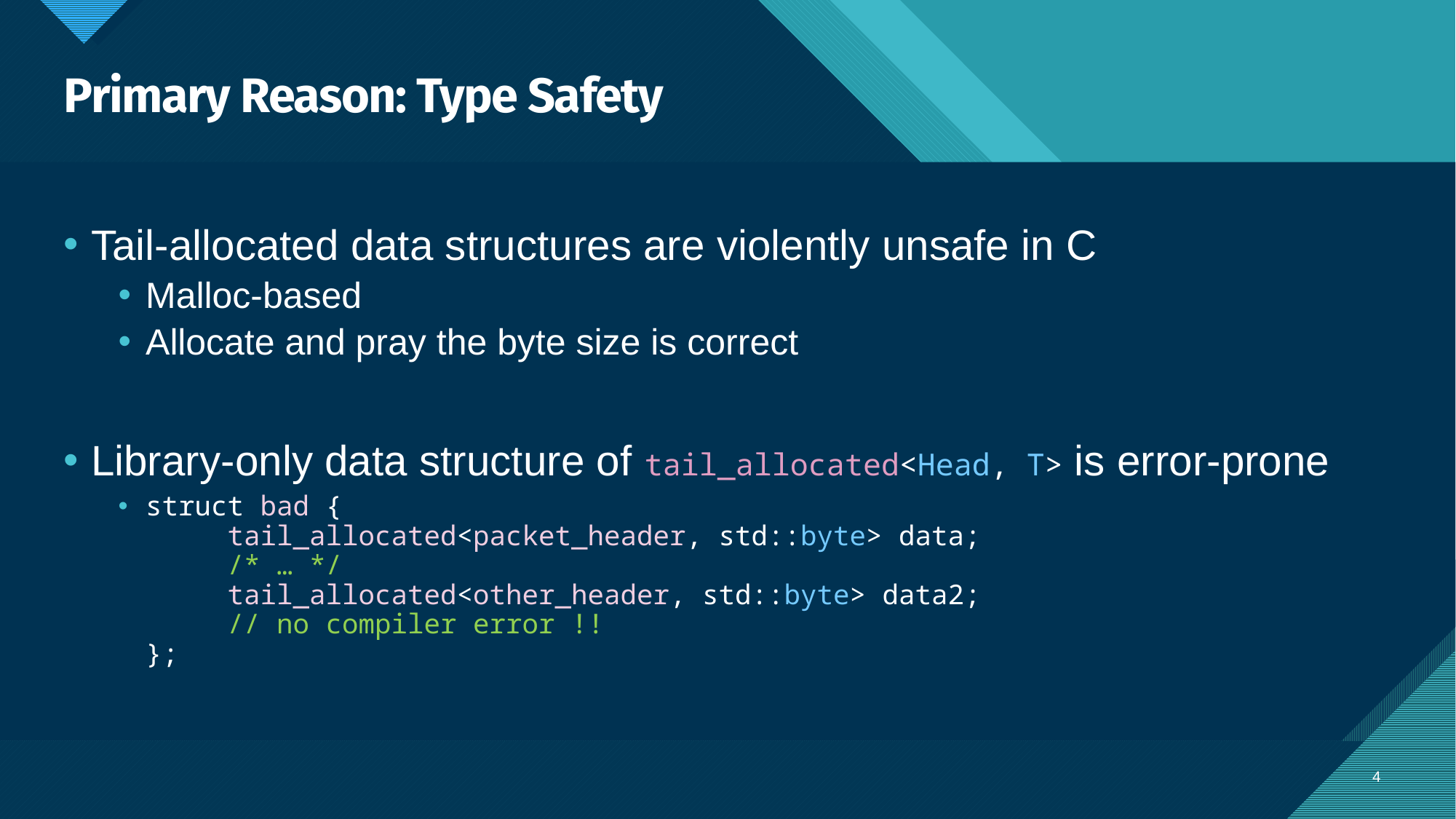

# Primary Reason: Type Safety
Tail-allocated data structures are violently unsafe in C
Malloc-based
Allocate and pray the byte size is correct

Library-only data structure of tail_allocated<Head, T> is error-prone
struct bad {
     tail_allocated<packet_header, std::byte> data;
     /* … */
     tail_allocated<other_header, std::byte> data2;
     // no compiler error !!
};
4